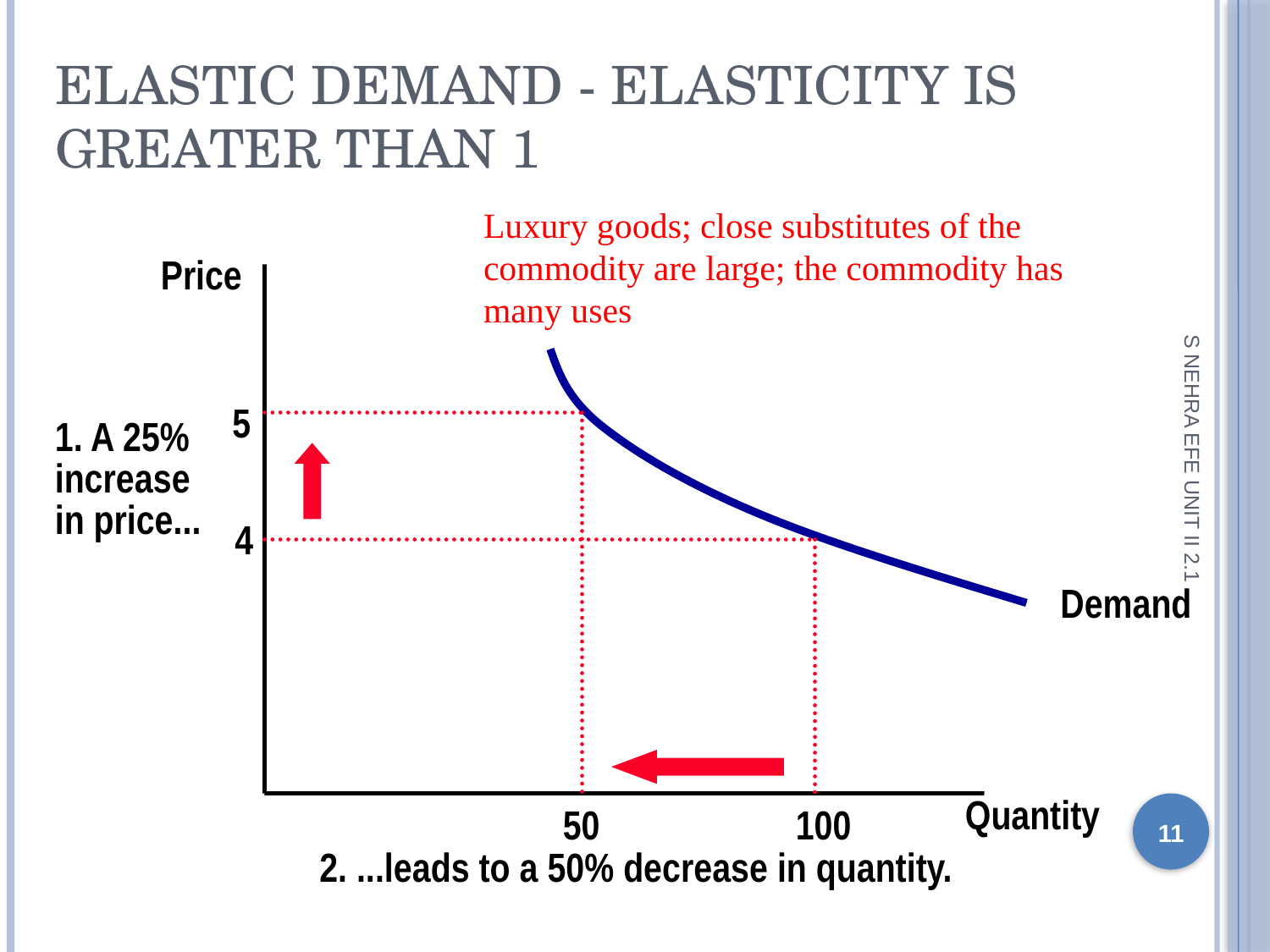

Elastic Demand - Elasticity is greater than 1
Luxury goods; close substitutes of the commodity are large; the commodity has many uses
Price

  5
1. A 25%
increase
in price...

4
S NEHRA EFE UNIT II 2.1

Demand

Quantity

50
100
11
2. ...leads to a 50% decrease in quantity.